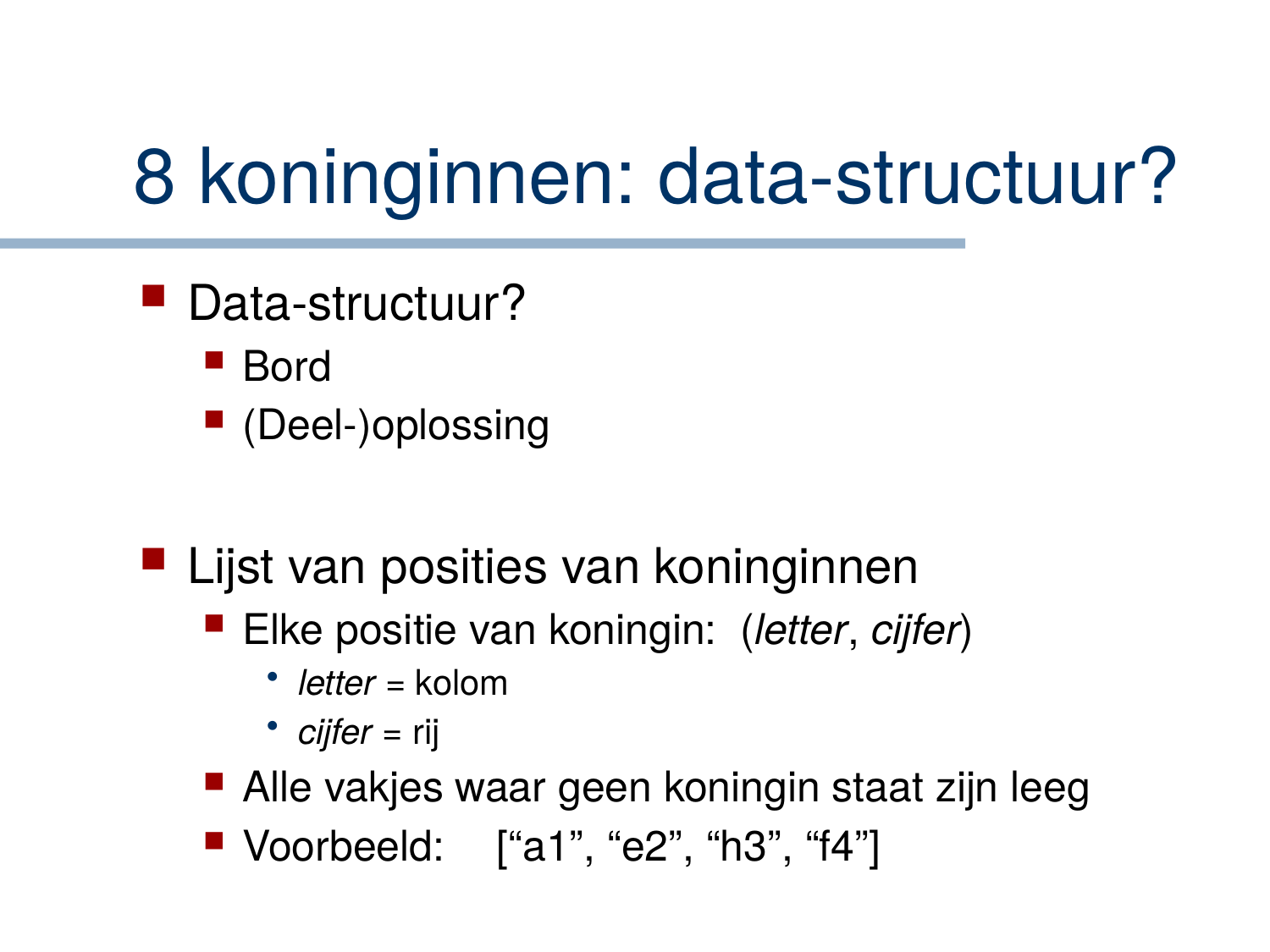

# 8 koninginnen: data-structuur?
Data-structuur?
Bord
(Deel-)oplossing

Lijst van posities van koninginnen
Elke positie van koningin:  (letter, cijfer)
letter = kolom
cijfer = rij
Alle vakjes waar geen koningin staat zijn leeg
Voorbeeld:	[“a1”, “e2”, “h3”, “f4”]